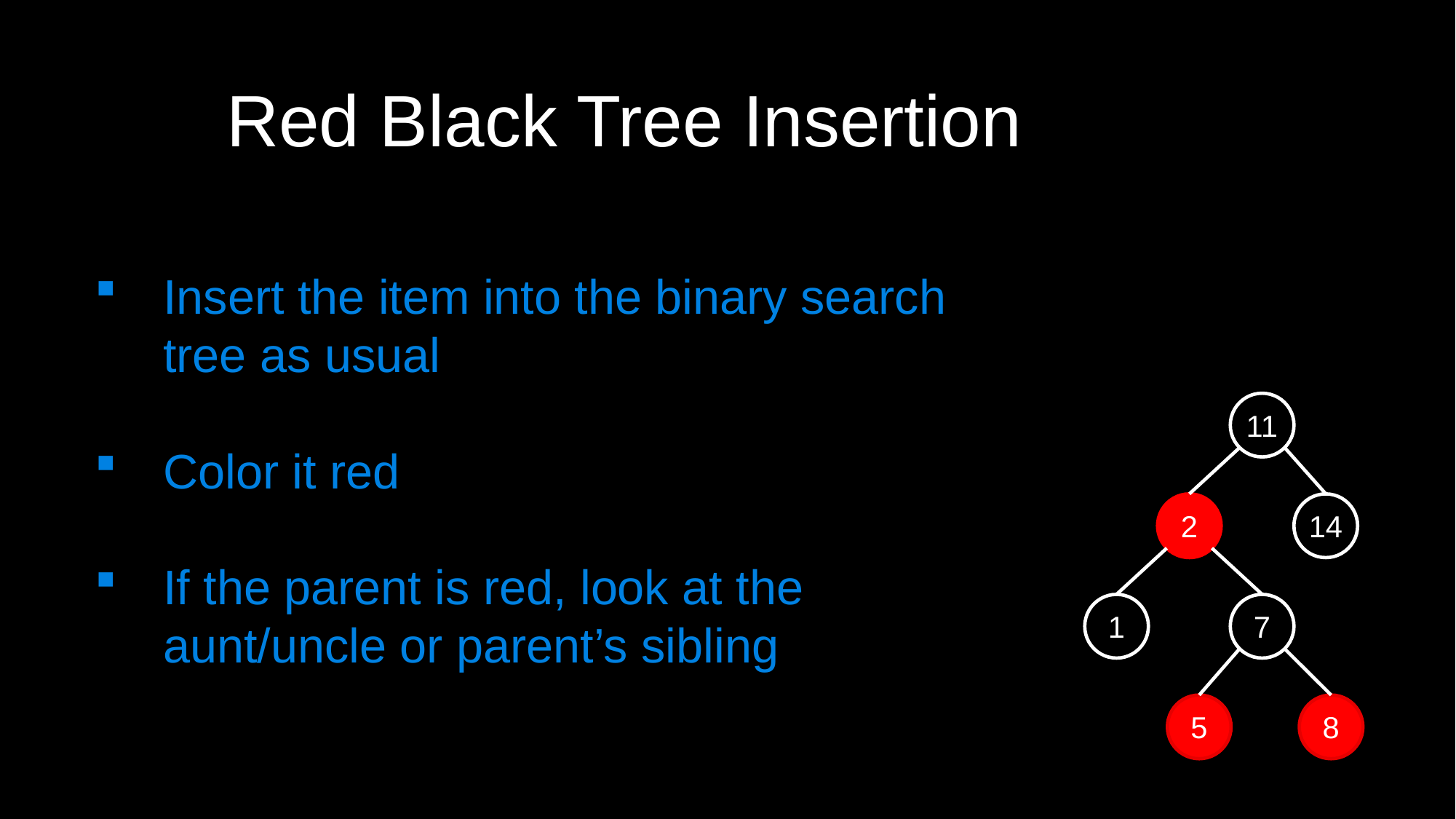

Red Black Tree Insertion
Insert the item into the binary search tree as usual

Color it red

If the parent is red, look at the aunt/uncle or parent’s sibling
11
2
14
1
7
5
8